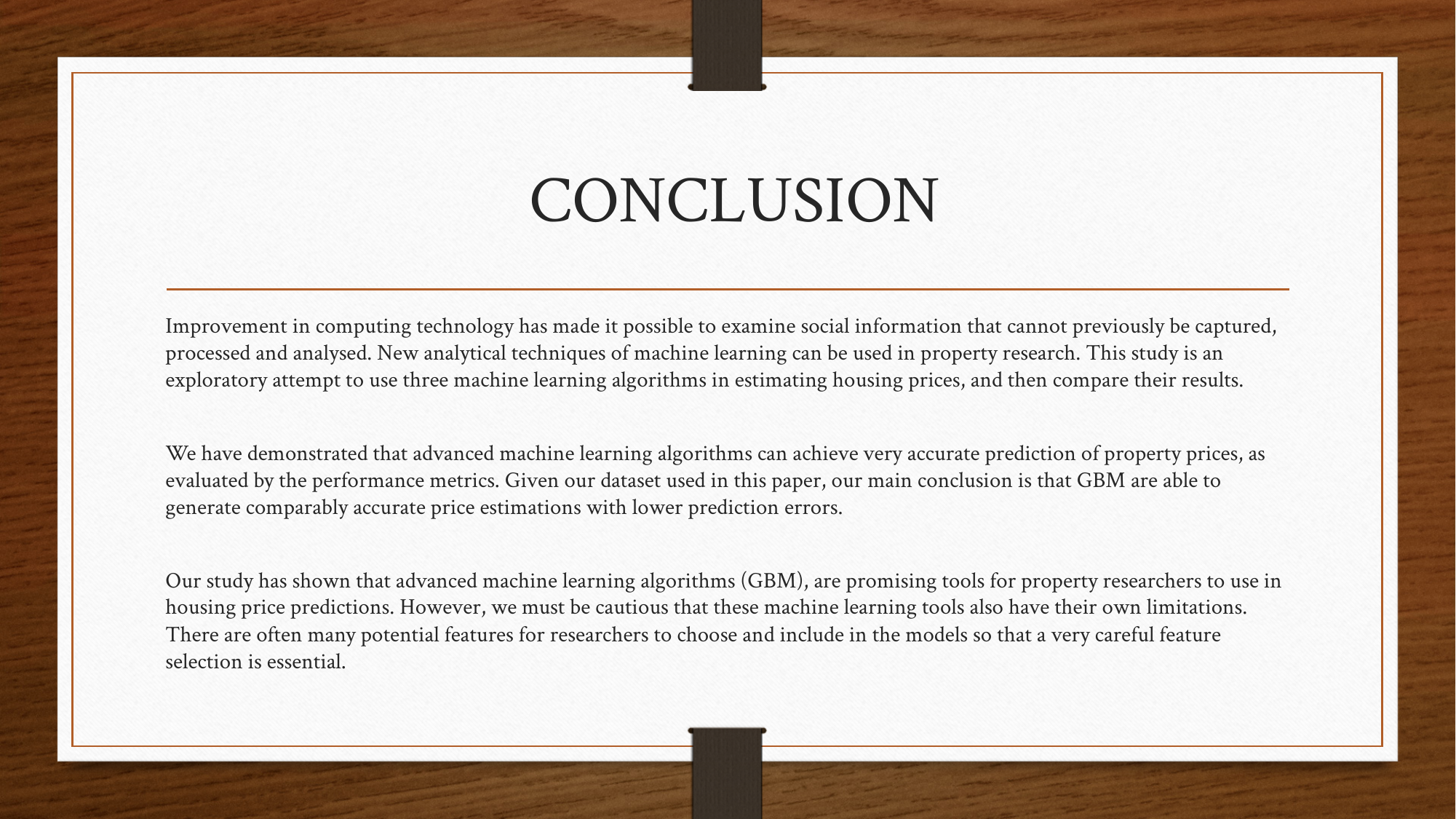

# CONCLUSION
Improvement in computing technology has made it possible to examine social information that cannot previously be captured, processed and analysed. New analytical techniques of machine learning can be used in property research. This study is an exploratory attempt to use three machine learning algorithms in estimating housing prices, and then compare their results.

We have demonstrated that advanced machine learning algorithms can achieve very accurate prediction of property prices, as evaluated by the performance metrics. Given our dataset used in this paper, our main conclusion is that GBM are able to generate comparably accurate price estimations with lower prediction errors.

Our study has shown that advanced machine learning algorithms (GBM), are promising tools for property researchers to use in housing price predictions. However, we must be cautious that these machine learning tools also have their own limitations. There are often many potential features for researchers to choose and include in the models so that a very careful feature selection is essential.